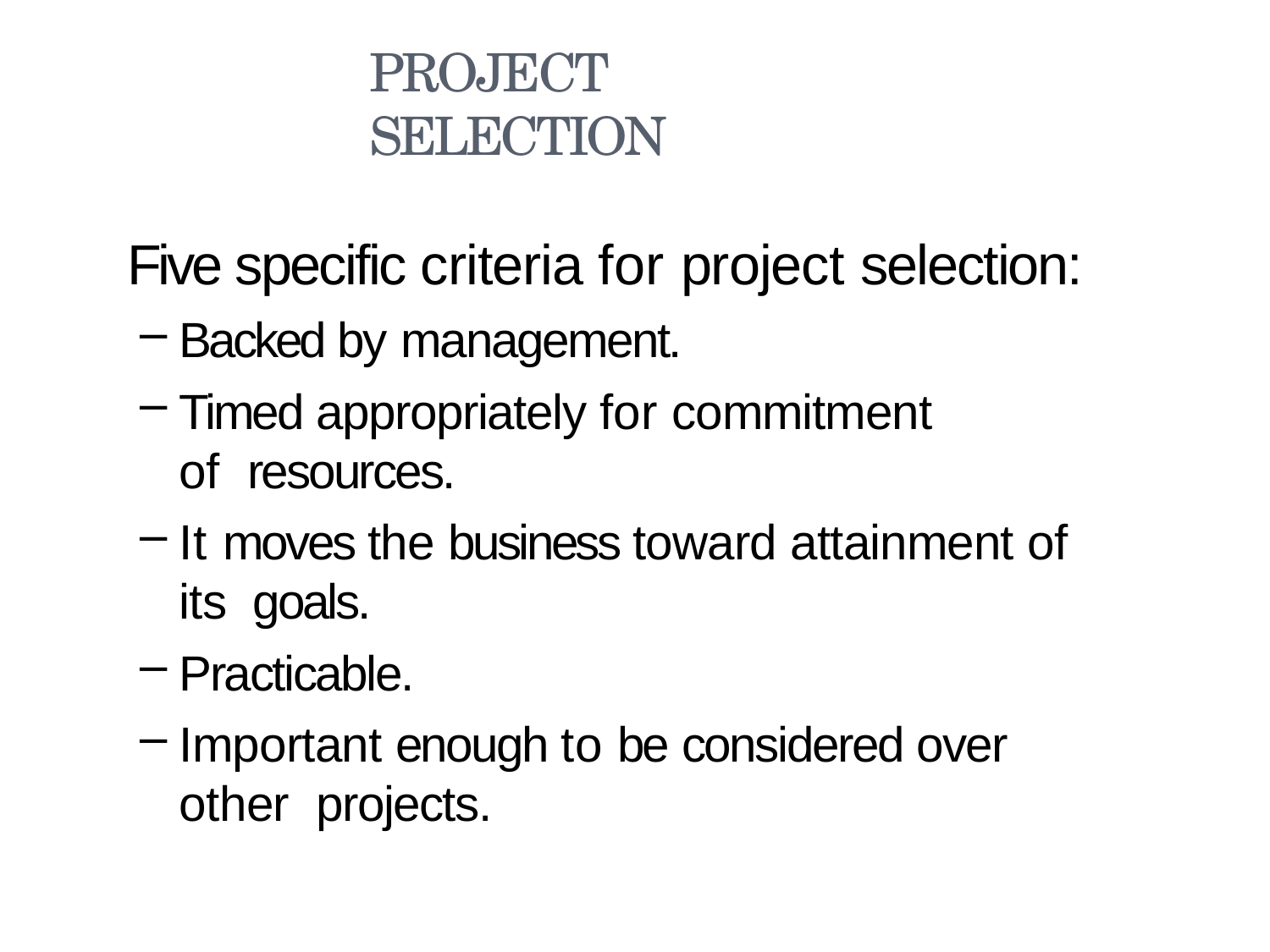

# Project Selection
Five specific criteria for project selection:
Backed by management.
Timed appropriately for commitment of  resources.
It moves the business toward attainment of its  goals.
Practicable.
Important enough to be considered over other  projects.